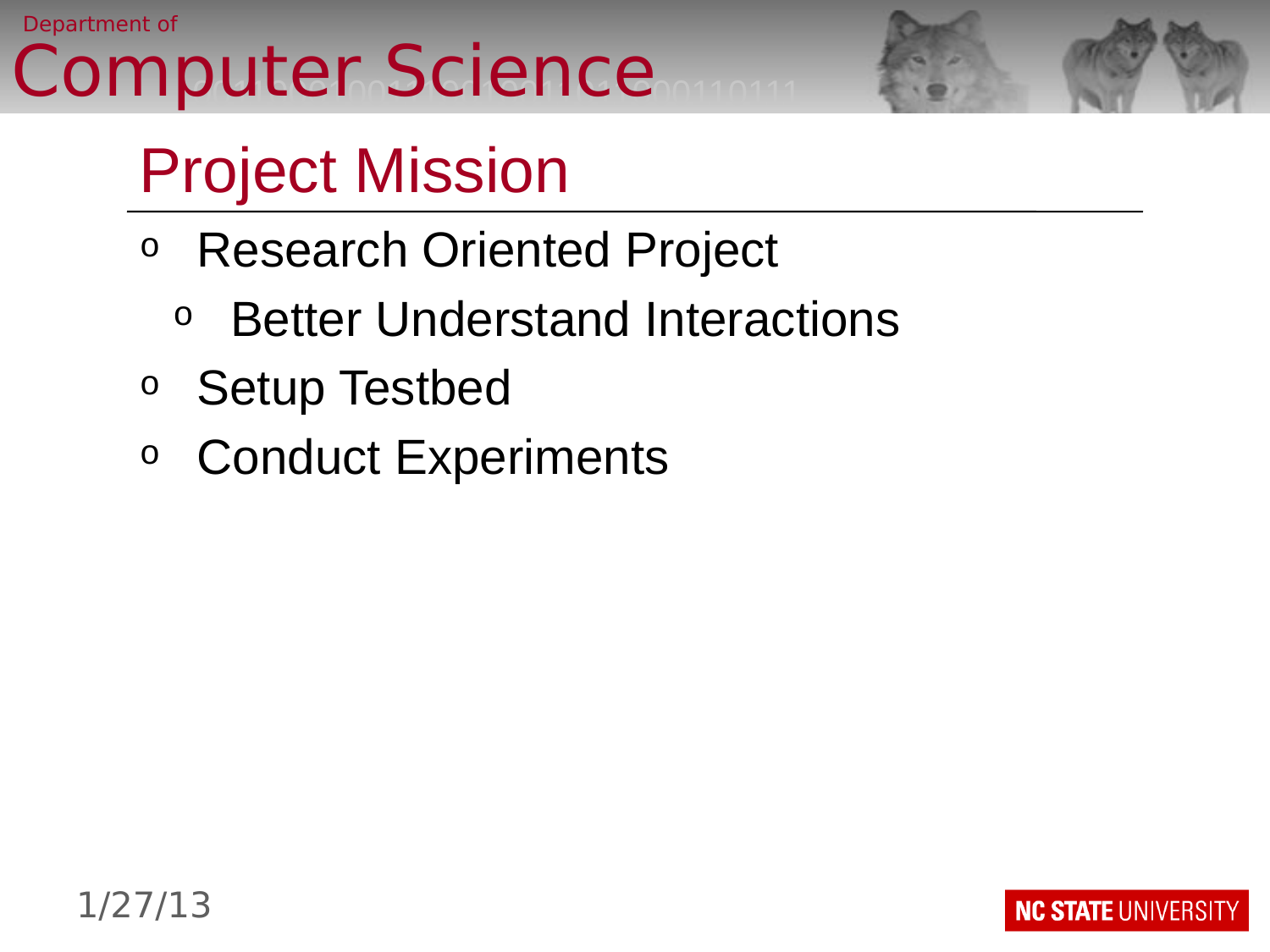

Project Mission
  Research Oriented Project
  Better Understand Interactions
  Setup Testbed
  Conduct Experiments

1/27/13